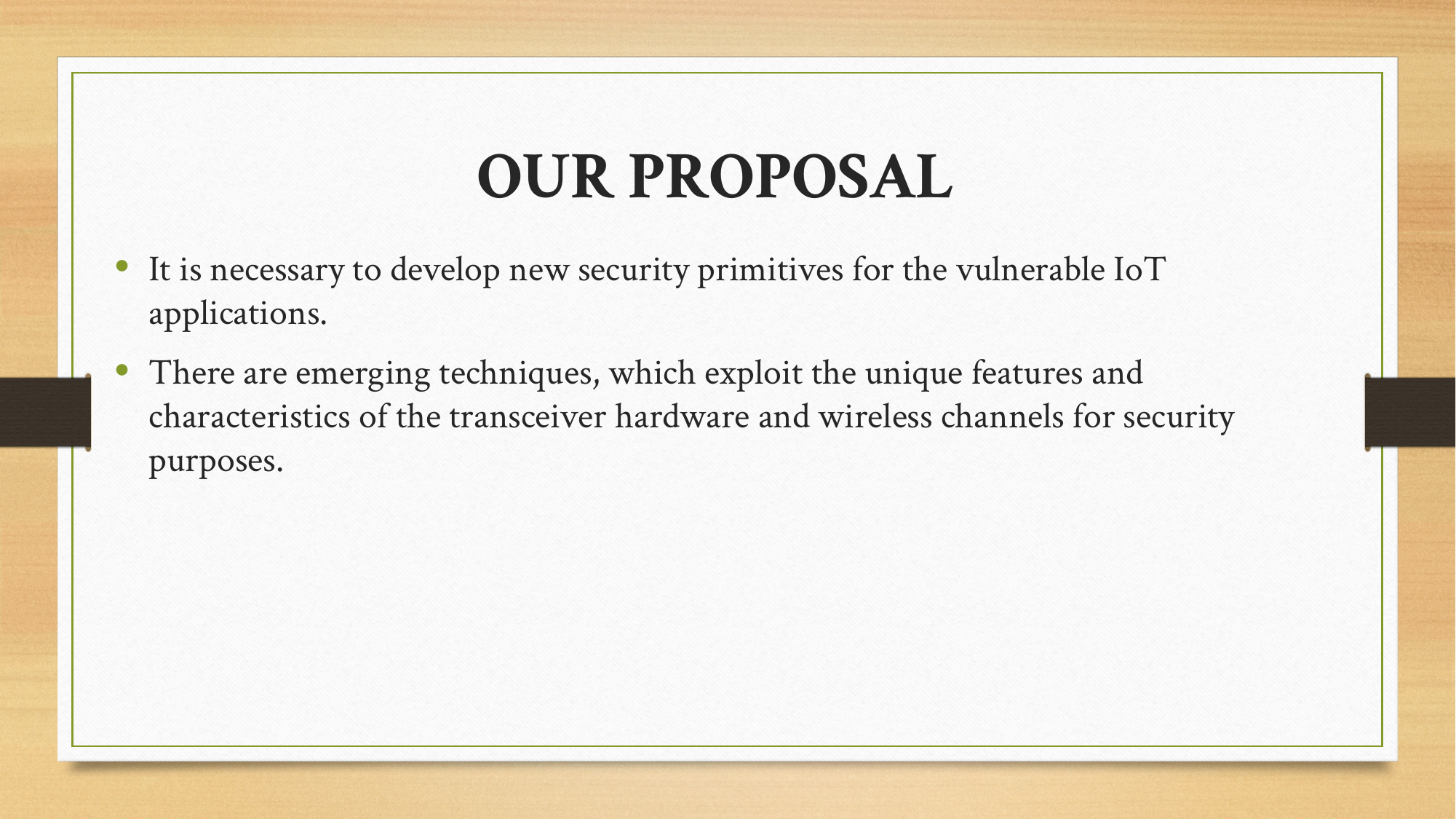

OUR PROPOSAL
It is necessary to develop new security primitives for the vulnerable IoT applications.
There are emerging techniques, which exploit the unique features and characteristics of the transceiver hardware and wireless channels for security purposes.